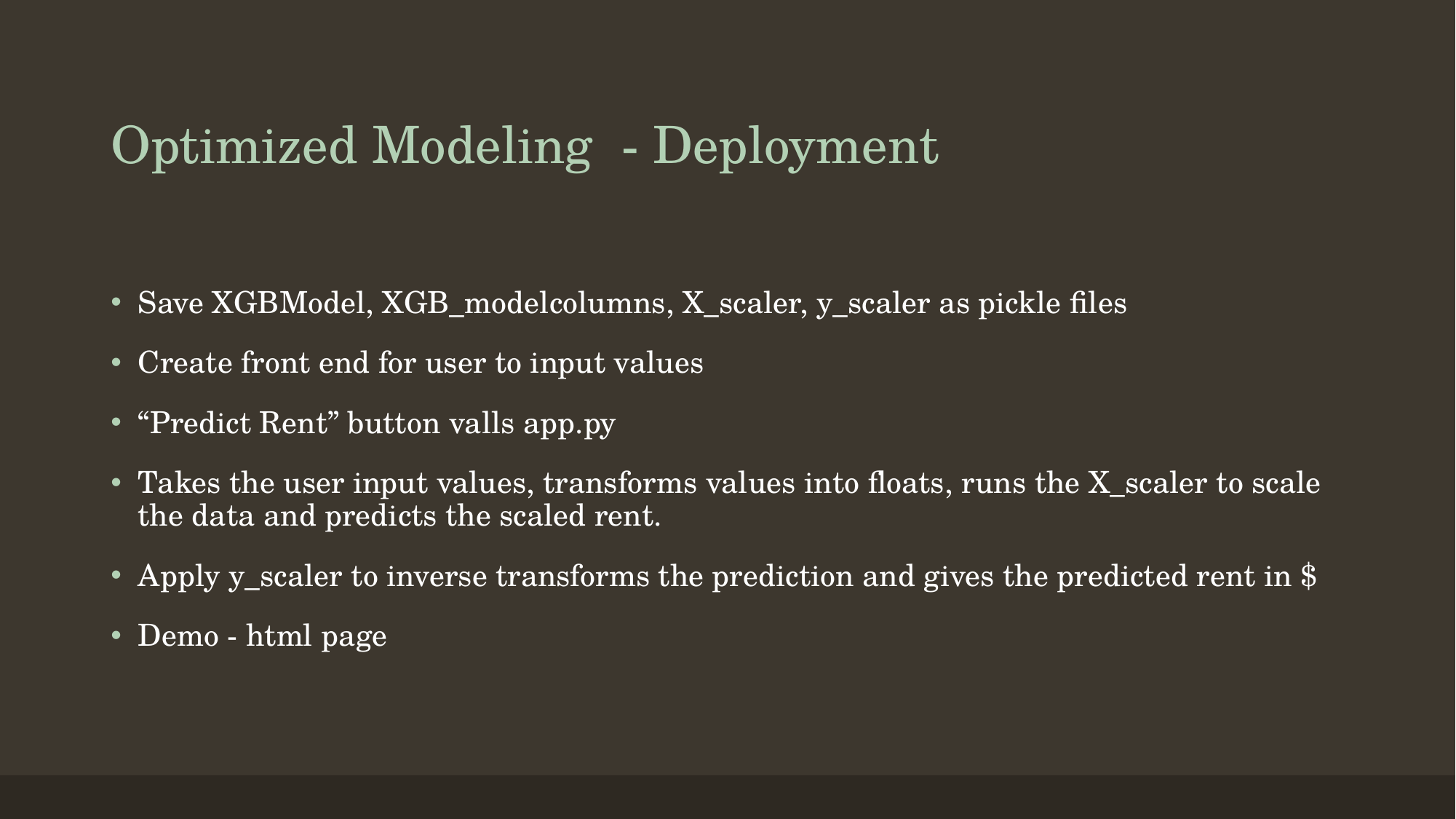

# Optimized Modeling  - Deployment

Save XGBModel, XGB_modelcolumns, X_scaler, y_scaler as pickle files
Create front end for user to input values
“Predict Rent” button valls app.py
Takes the user input values, transforms values into floats, runs the X_scaler to scale the data and predicts the scaled rent.
Apply y_scaler to inverse transforms the prediction and gives the predicted rent in $
Demo - html page